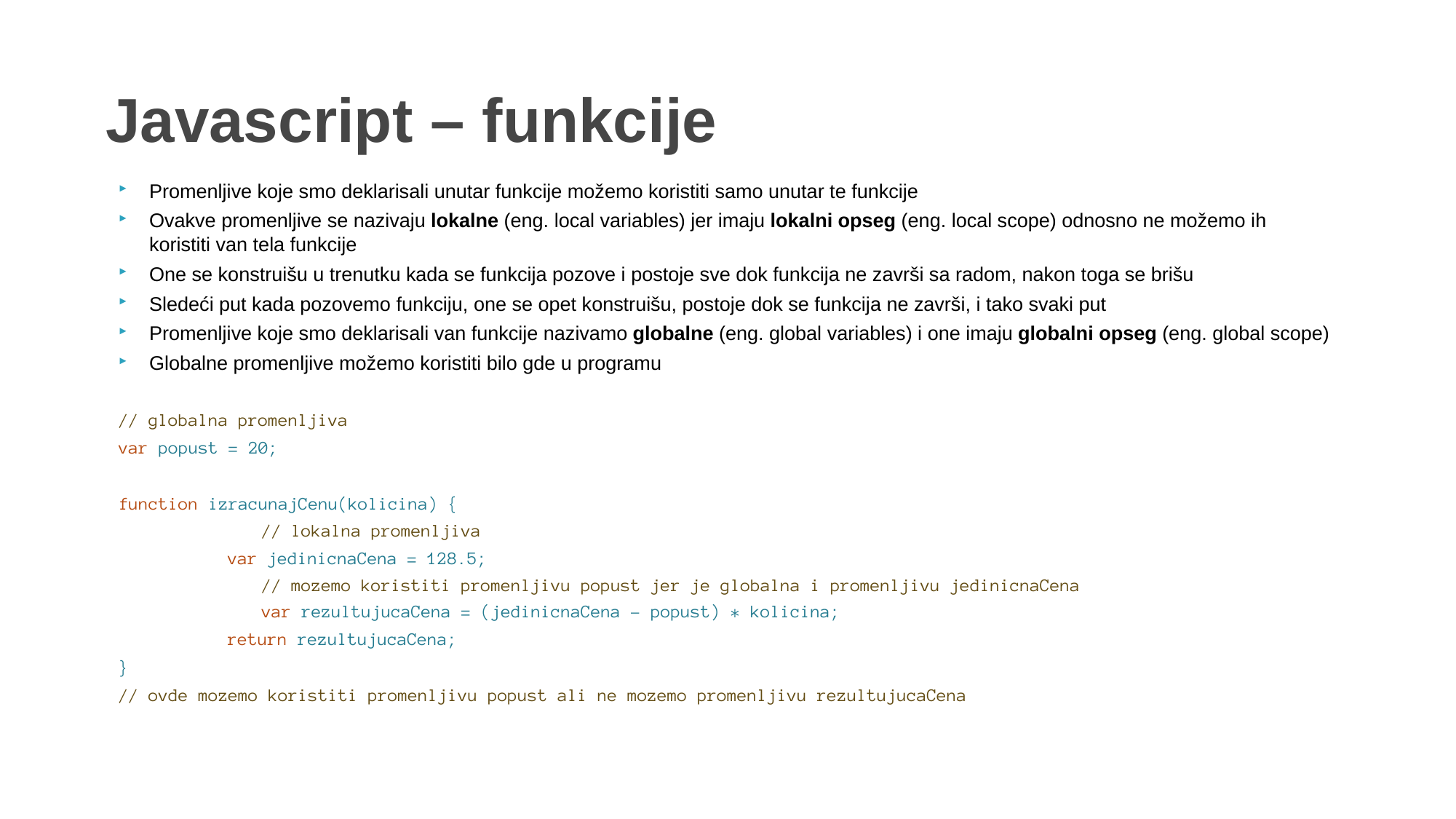

# Javascript – funkcije
Promenljive koje smo deklarisali unutar funkcije možemo koristiti samo unutar te funkcije
Ovakve promenljive se nazivaju lokalne (eng. local variables) jer imaju lokalni opseg (eng. local scope) odnosno ne možemo ih koristiti van tela funkcije
One se konstruišu u trenutku kada se funkcija pozove i postoje sve dok funkcija ne završi sa radom, nakon toga se brišu
Sledeći put kada pozovemo funkciju, one se opet konstruišu, postoje dok se funkcija ne završi, i tako svaki put
Promenljive koje smo deklarisali van funkcije nazivamo globalne (eng. global variables) i one imaju globalni opseg (eng. global scope)
Globalne promenljive možemo koristiti bilo gde u programu

// globalna promenljiva
var popust = 20;

function izracunajCenu(kolicina) {
	// lokalna promenljiva
	var jedinicnaCena = 128.5;
	// mozemo koristiti promenljivu popust jer je globalna i promenljivu jedinicnaCena
	var rezultujucaCena = (jedinicnaCena – popust) * kolicina;
	return rezultujucaCena;
}
// ovde mozemo koristiti promenljivu popust ali ne mozemo promenljivu rezultujucaCena